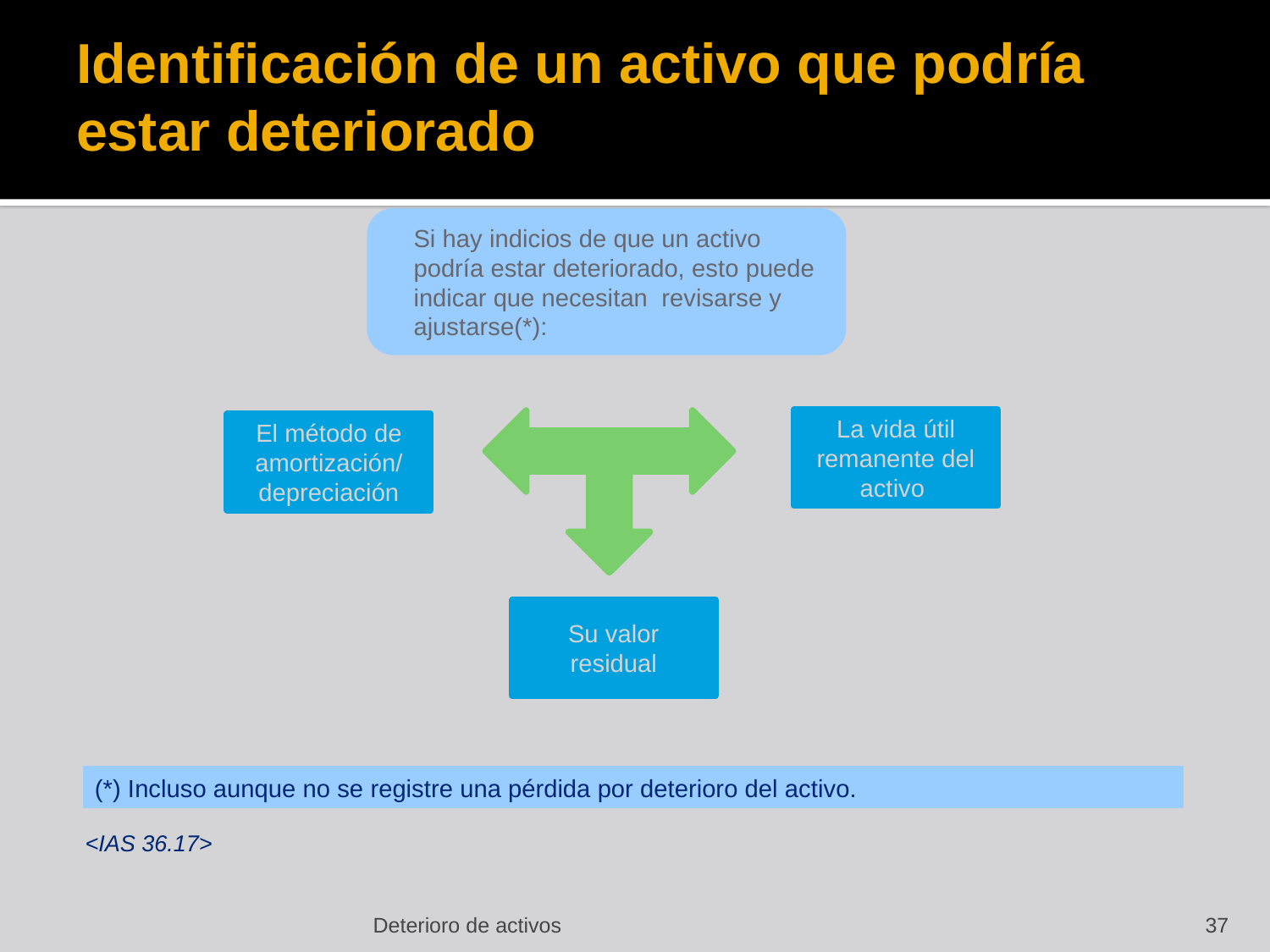

# Identificación de un activo que podría estar deteriorado
	Si hay indicios de que un activo podría estar deteriorado, esto puede indicar que necesitan  revisarse y ajustarse(*):
La vida útil remanente del activo

El método de amortización/
depreciación
Su valor residual
(*) Incluso aunque no se registre una pérdida por deterioro del activo.
    <IAS 36.17>
Deterioro de activos
37